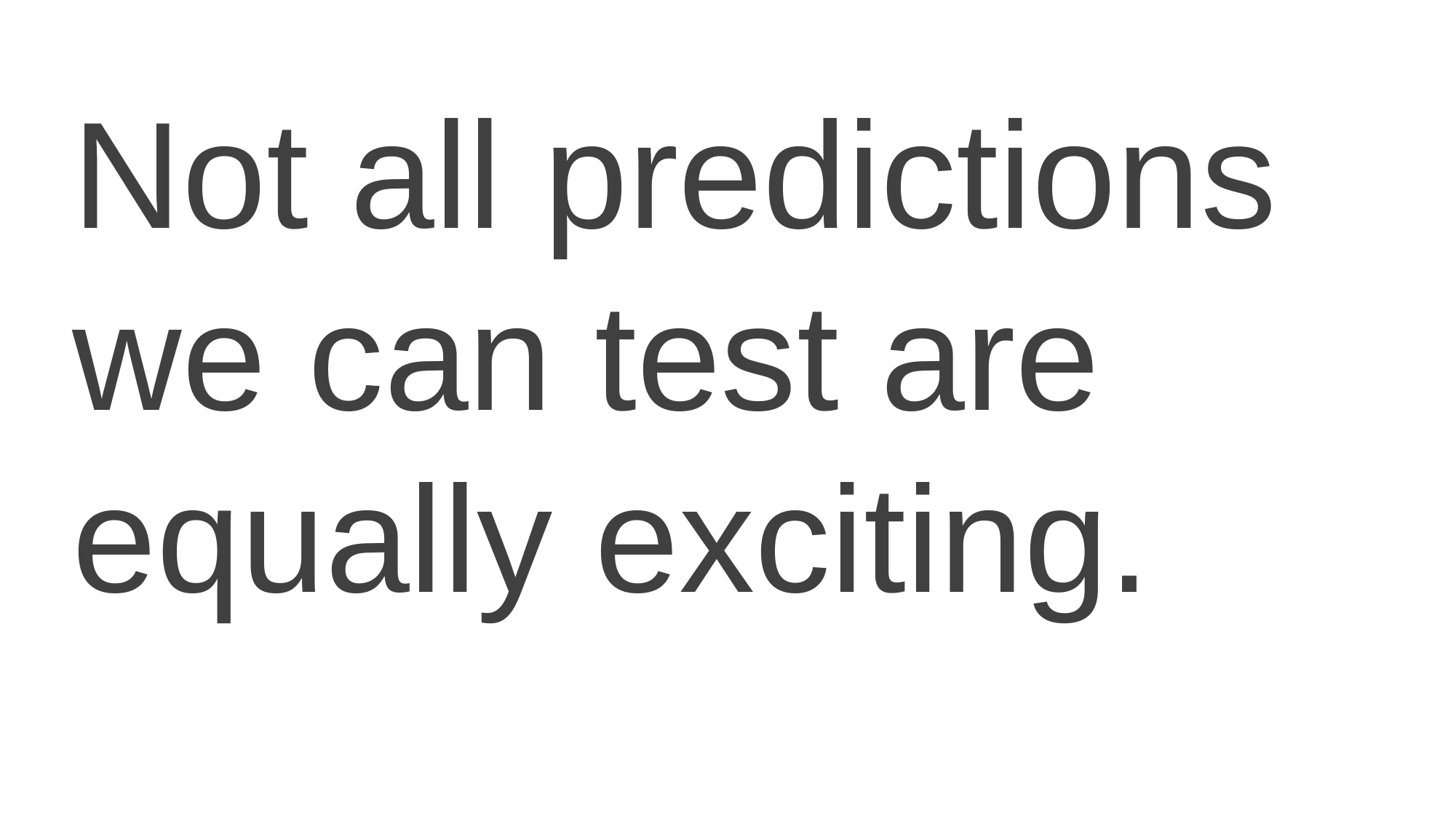

Not all predictions we can test are equally exciting.